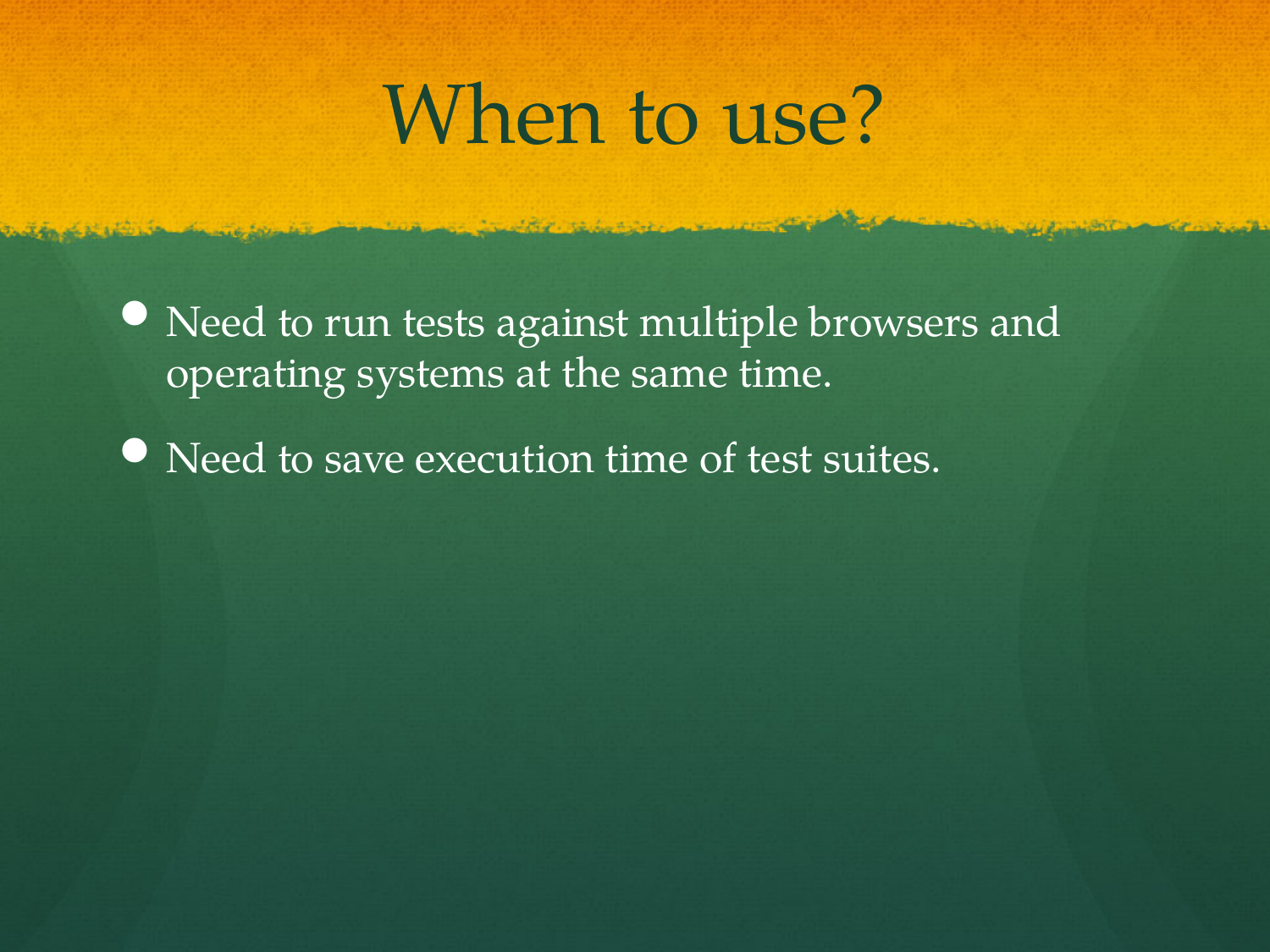

# When to use?
Need to run tests against multiple browsers and operating systems at the same time.
Need to save execution time of test suites.